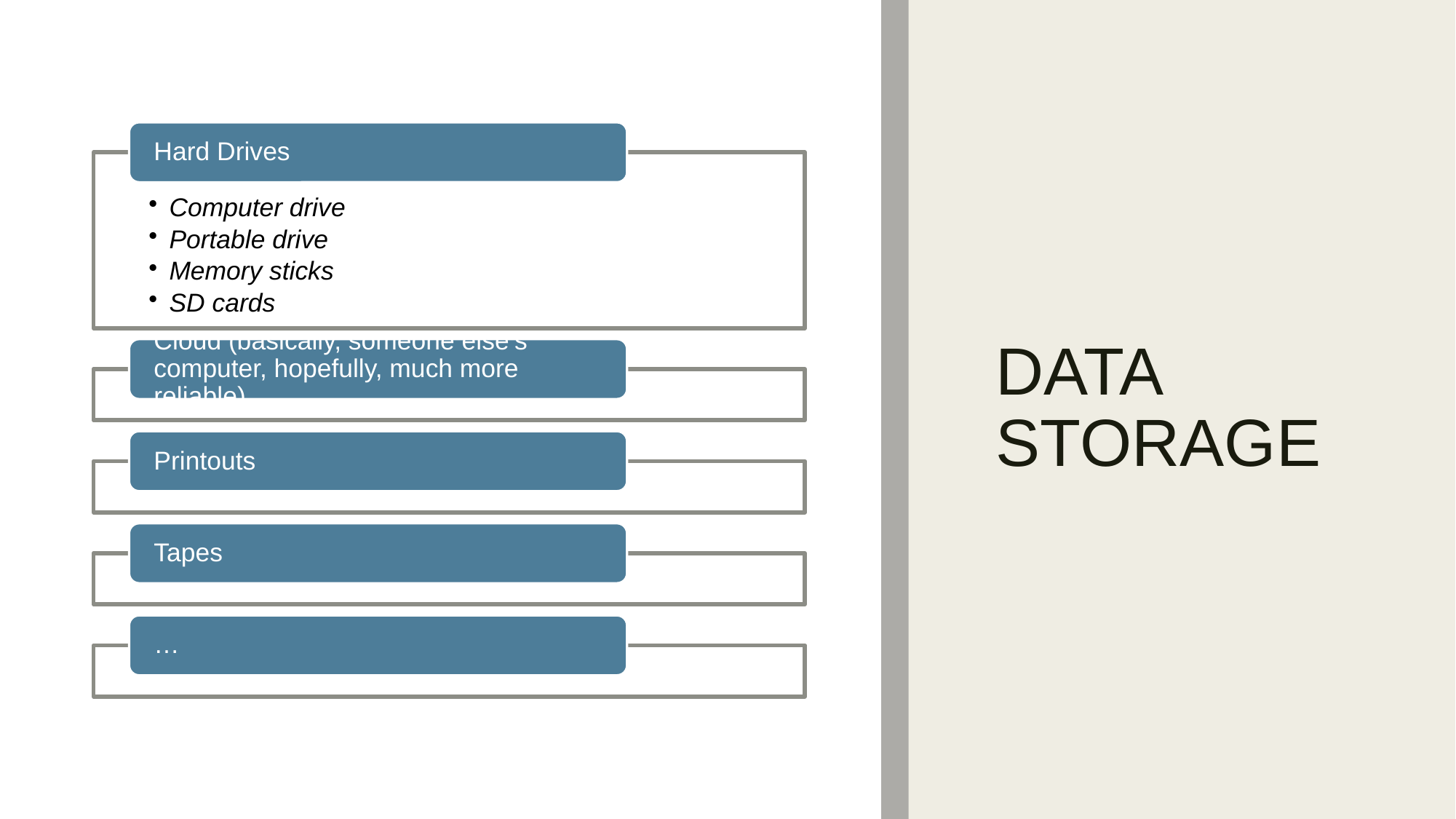

# DATA STORAGE
Computer drive
Portable drive
Memory sticks
SD cards
Hard Drives
Cloud (basically, someone else’s computer, hopefully, much more reliable)
Printouts
Tapes
…